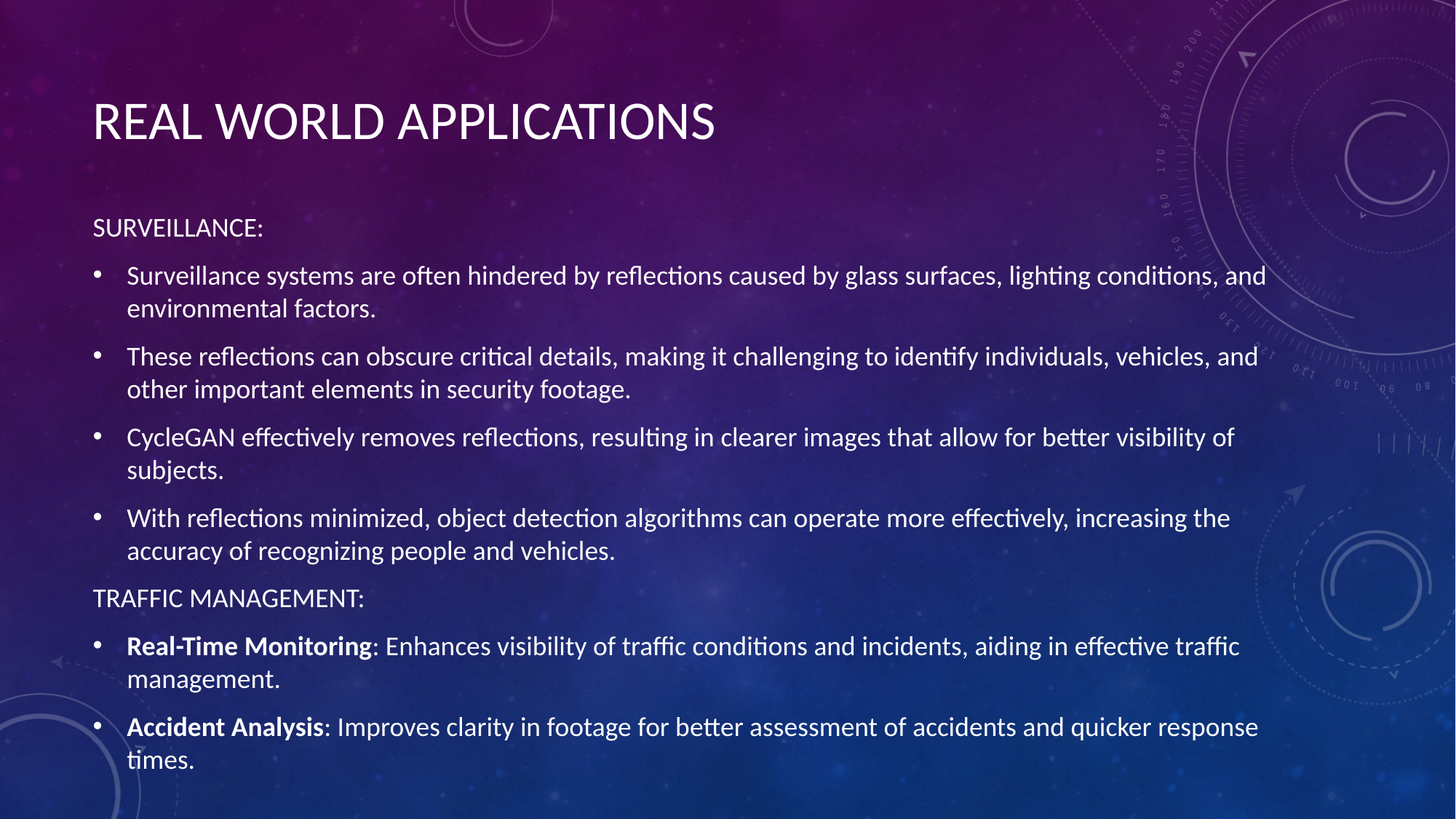

# Real world applications
SURVEILLANCE:
Surveillance systems are often hindered by reflections caused by glass surfaces, lighting conditions, and environmental factors.
These reflections can obscure critical details, making it challenging to identify individuals, vehicles, and other important elements in security footage.
CycleGAN effectively removes reflections, resulting in clearer images that allow for better visibility of subjects.
With reflections minimized, object detection algorithms can operate more effectively, increasing the accuracy of recognizing people and vehicles.
TRAFFIC MANAGEMENT:
Real-Time Monitoring: Enhances visibility of traffic conditions and incidents, aiding in effective traffic management.
Accident Analysis: Improves clarity in footage for better assessment of accidents and quicker response times.